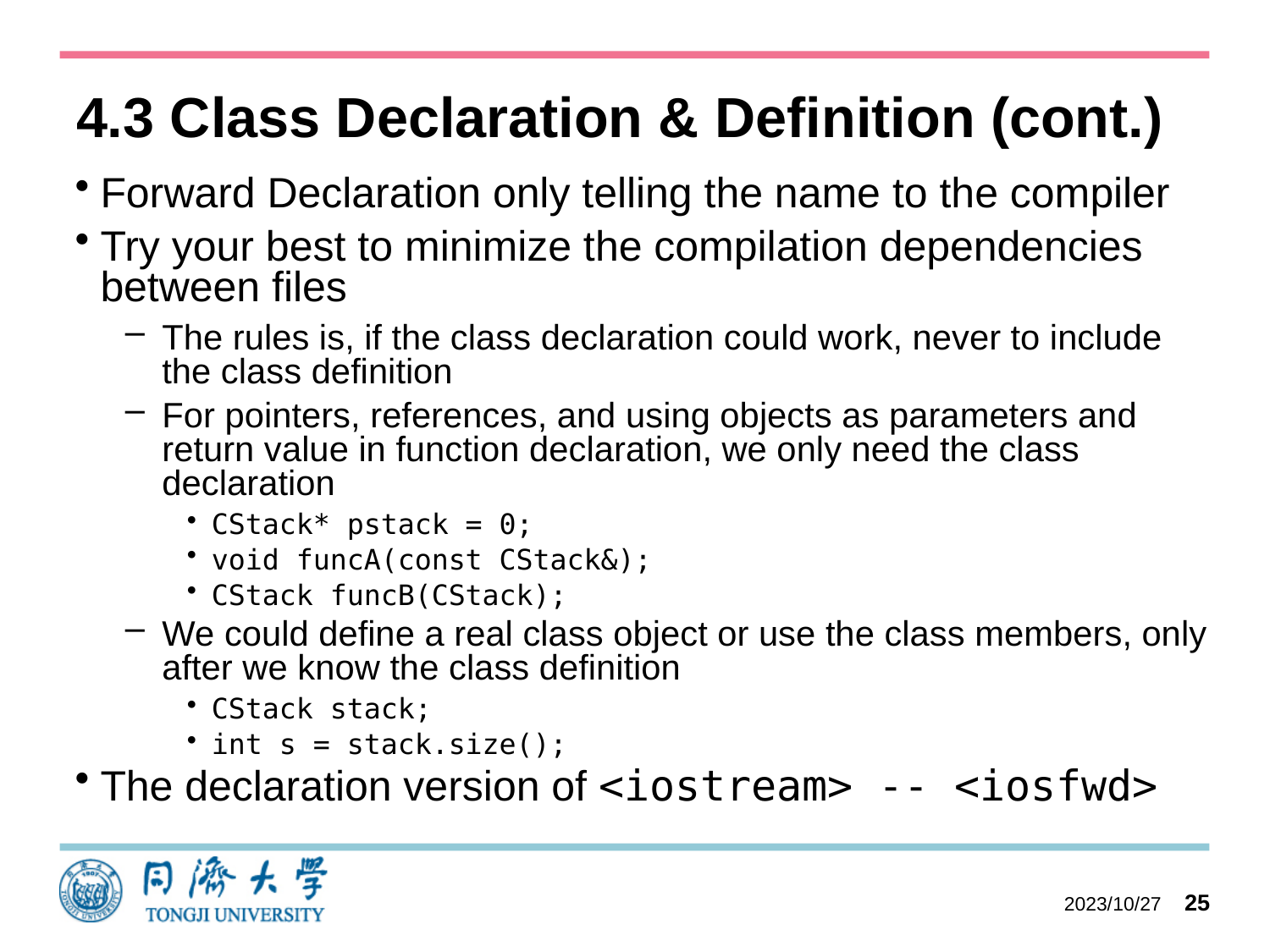

# 4.3 Class Declaration & Definition (cont.)
Forward Declaration only telling the name to the compiler
Try your best to minimize the compilation dependencies between files
The rules is, if the class declaration could work, never to include the class definition
For pointers, references, and using objects as parameters and return value in function declaration, we only need the class declaration
CStack* pstack = 0;
void funcA(const CStack&);
CStack funcB(CStack);
We could define a real class object or use the class members, only after we know the class definition
CStack stack;
int s = stack.size();
The declaration version of <iostream> -- <iosfwd>
2023/10/27
25